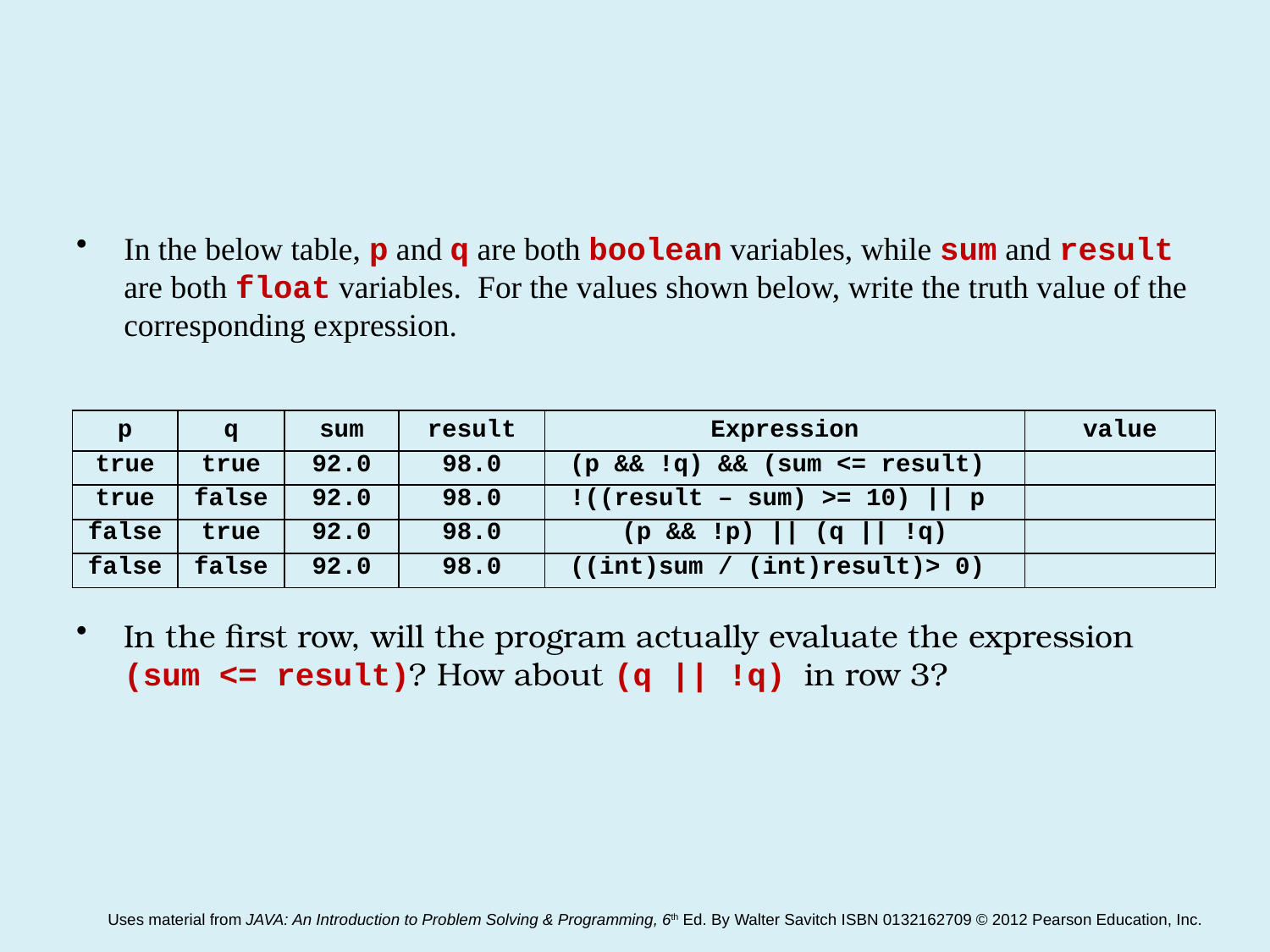

#
In the below table, p and q are both boolean variables, while sum and result are both float variables.  For the values shown below, write the truth value of the corresponding expression.

In the first row, will the program actually evaluate the expression (sum <= result)? How about (q || !q) in row 3?

| p | q | sum | result | Expression | value |
| --- | --- | --- | --- | --- | --- |
| true | true | 92.0 | 98.0 | (p && !q) && (sum <= result) |  |
| true | false | 92.0 | 98.0 | !((result – sum) >= 10) || p |  |
| false | true | 92.0 | 98.0 | (p && !p) || (q || !q) |  |
| false | false | 92.0 | 98.0 | ((int)sum / (int)result)> 0) |  |